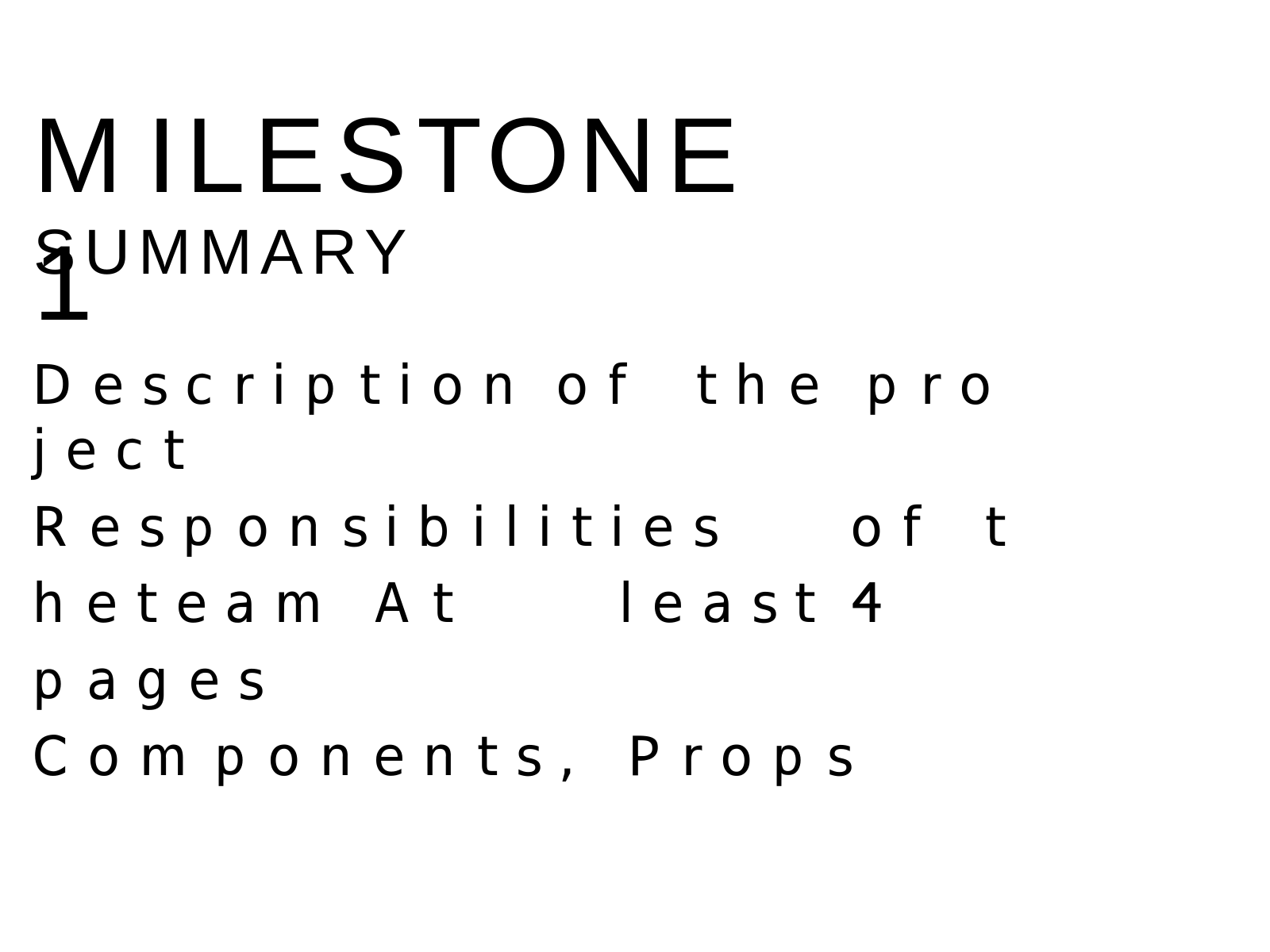

# MILESTONE 1
SUMMARY
D e s c r i p t i o n	o f	t h e	p r o j e c t
R e s p o n s i b i l i t i e s	o f	t h e	t e a m  A t	l e a s t	4	p a g e s
C o m p o n e n t s ,	P r o p s